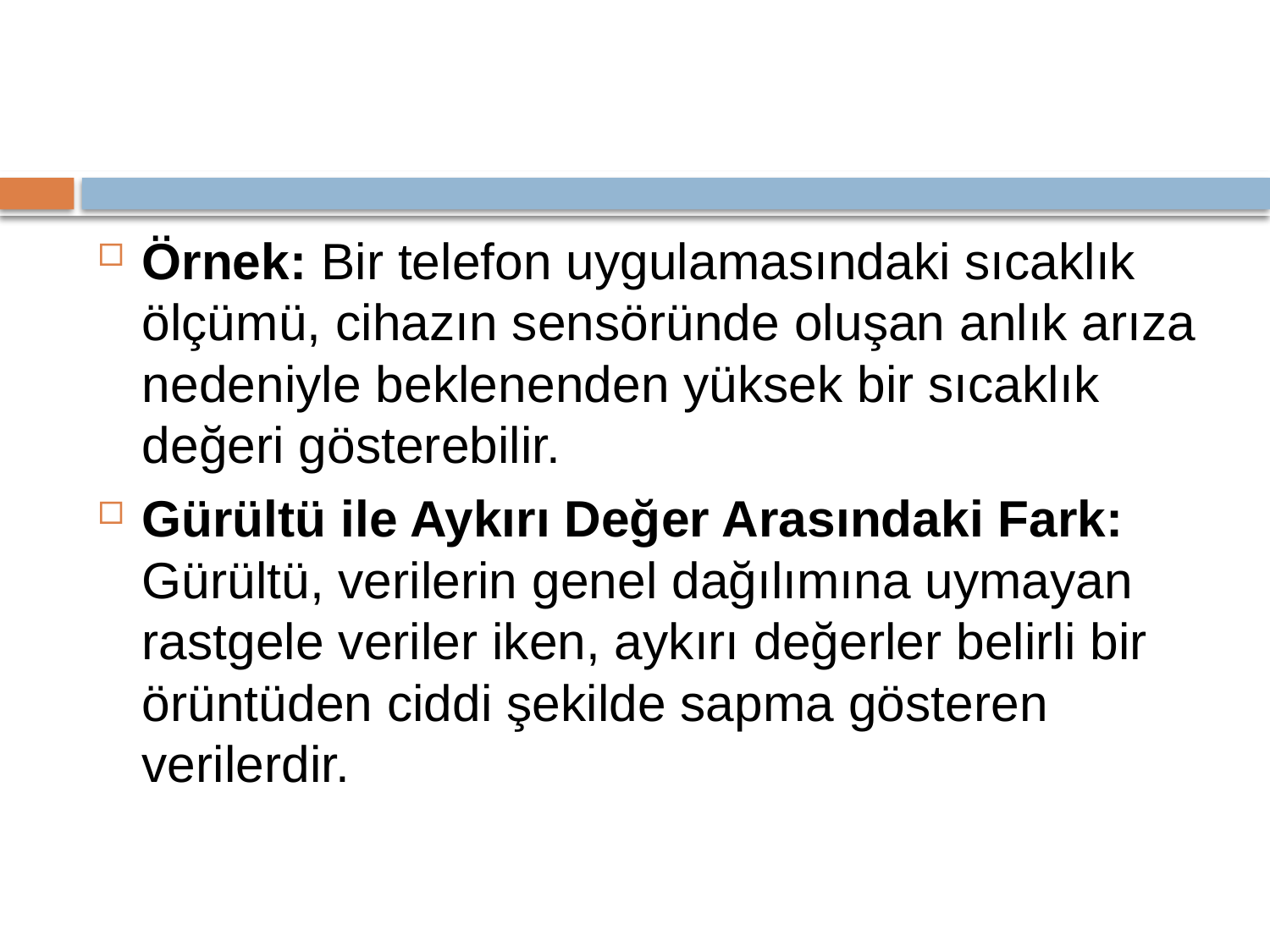

Örnek: Bir telefon uygulamasındaki sıcaklık ölçümü, cihazın sensöründe oluşan anlık arıza nedeniyle beklenenden yüksek bir sıcaklık değeri gösterebilir.
Gürültü ile Aykırı Değer Arasındaki Fark: Gürültü, verilerin genel dağılımına uymayan rastgele veriler iken, aykırı değerler belirli bir örüntüden ciddi şekilde sapma gösteren verilerdir.